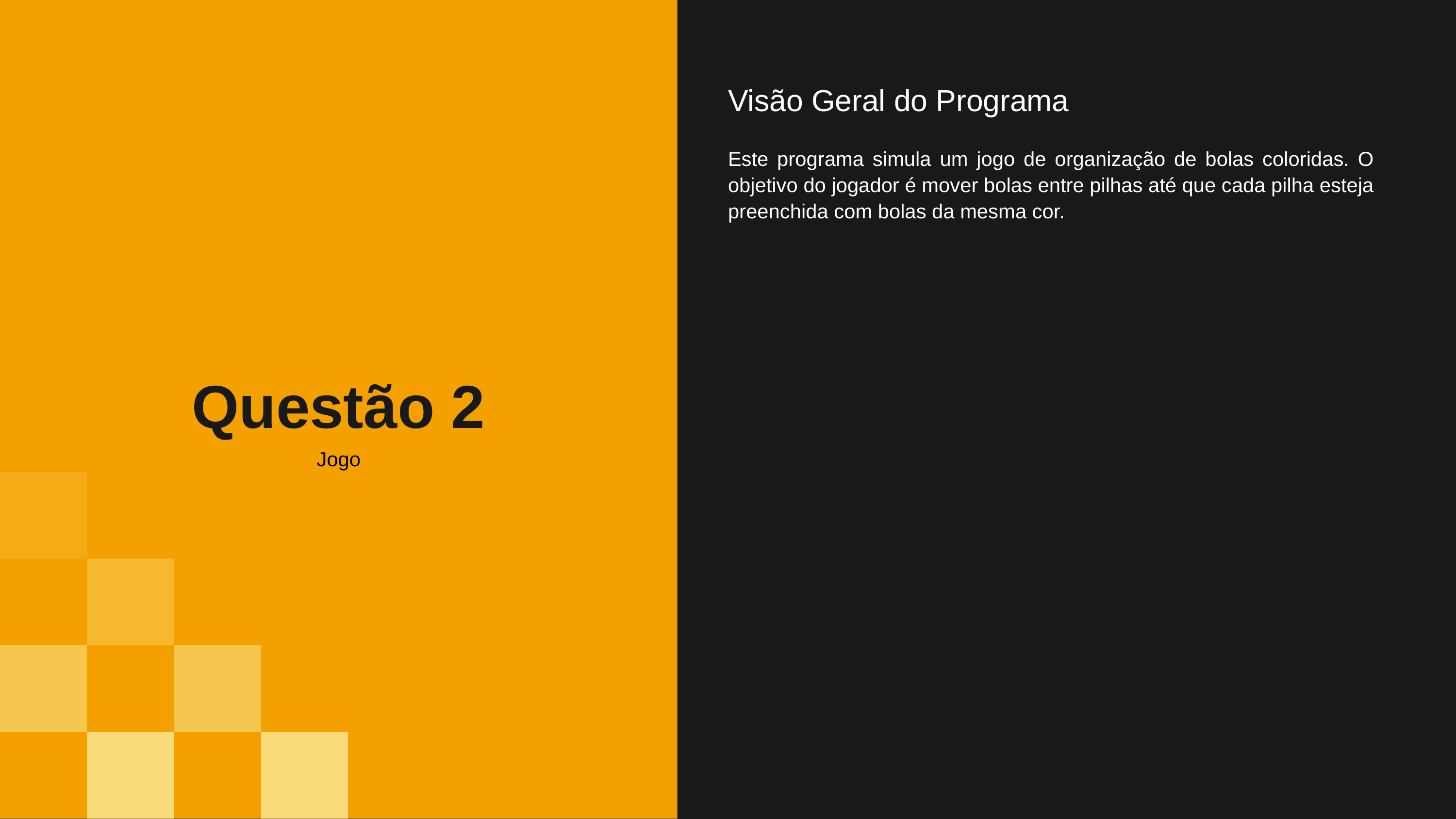

Visão Geral do Programa

Este programa simula um jogo de organização de bolas coloridas. O objetivo do jogador é mover bolas entre pilhas até que cada pilha esteja preenchida com bolas da mesma cor.
Questão 2
Jogo